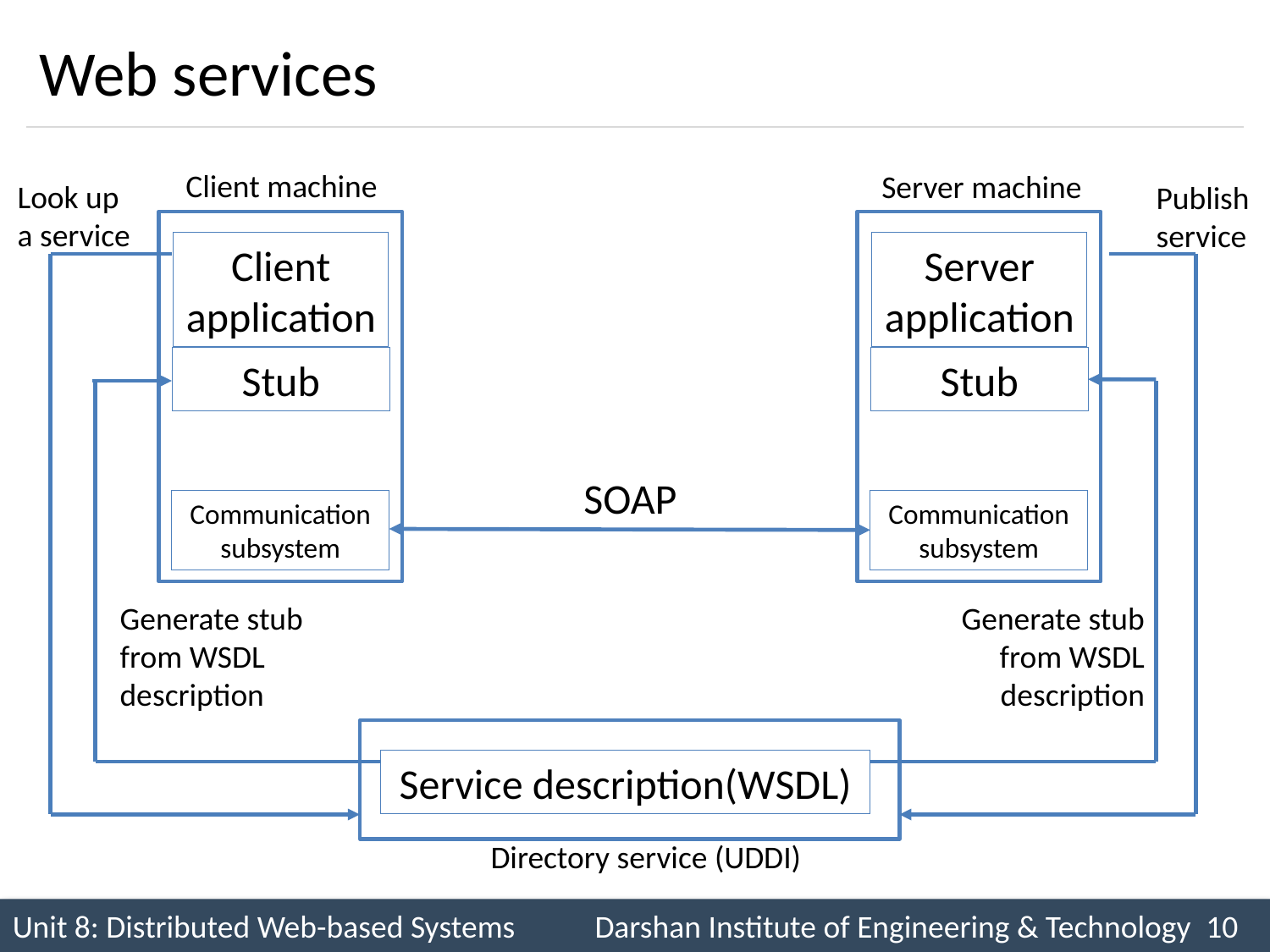

# Web services
Client machine
Server machine
Look up
a service
Publish
service

Client
application
Stub
Communication
subsystem

Server
application
Stub
Communication
subsystem
SOAP
Generate stub
from WSDL
description
Generate stub
from WSDL
description

Service description(WSDL)
Directory service (UDDI)